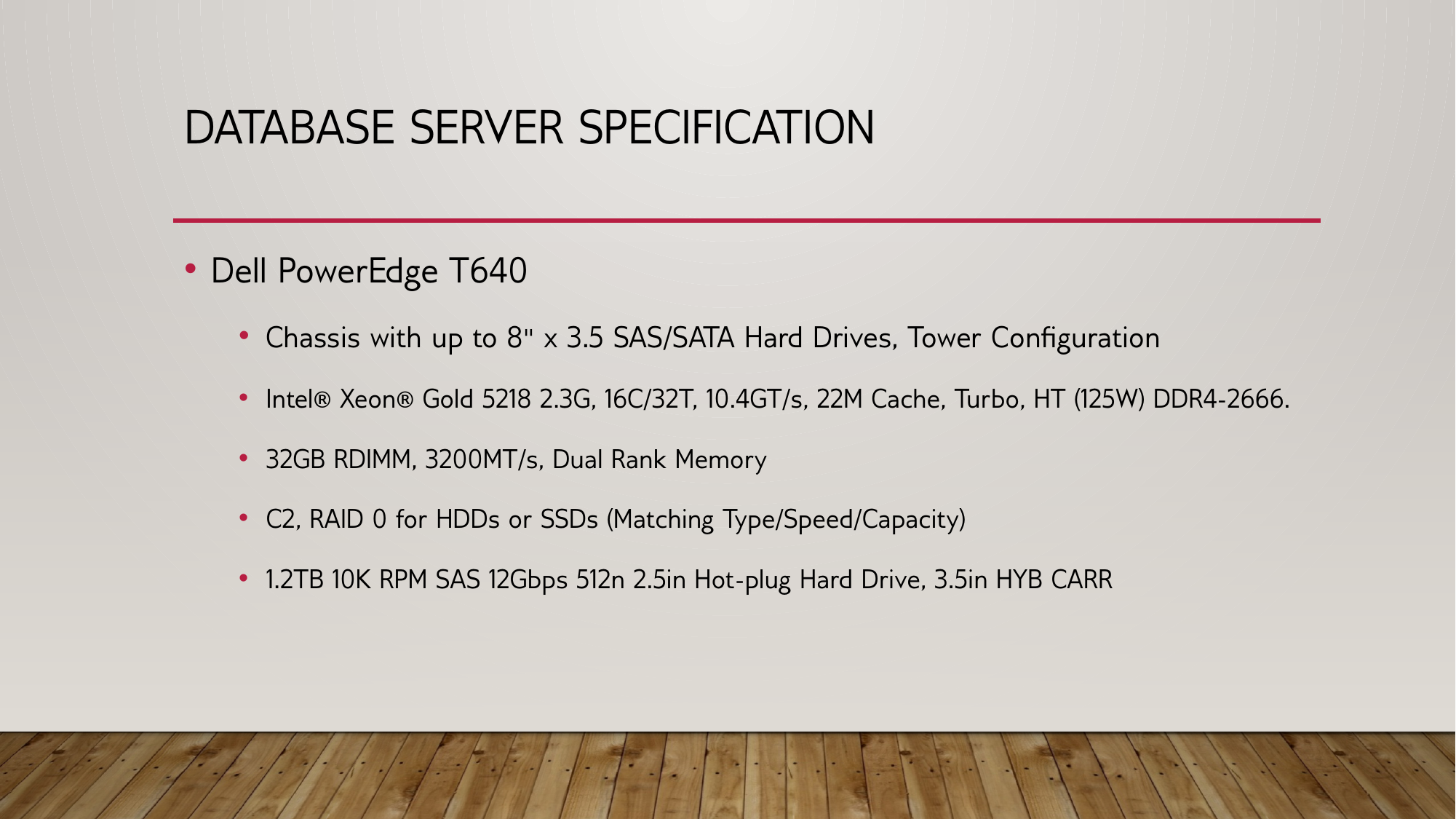

# Database Server Specification
Dell PowerEdge T640
Chassis with up to 8" x 3.5 SAS/SATA Hard Drives, Tower Configuration
Intel® Xeon® Gold 5218 2.3G, 16C/32T, 10.4GT/s, 22M Cache, Turbo, HT (125W) DDR4-2666.
32GB RDIMM, 3200MT/s, Dual Rank Memory
C2, RAID 0 for HDDs or SSDs (Matching Type/Speed/Capacity)
1.2TB 10K RPM SAS 12Gbps 512n 2.5in Hot-plug Hard Drive, 3.5in HYB CARR